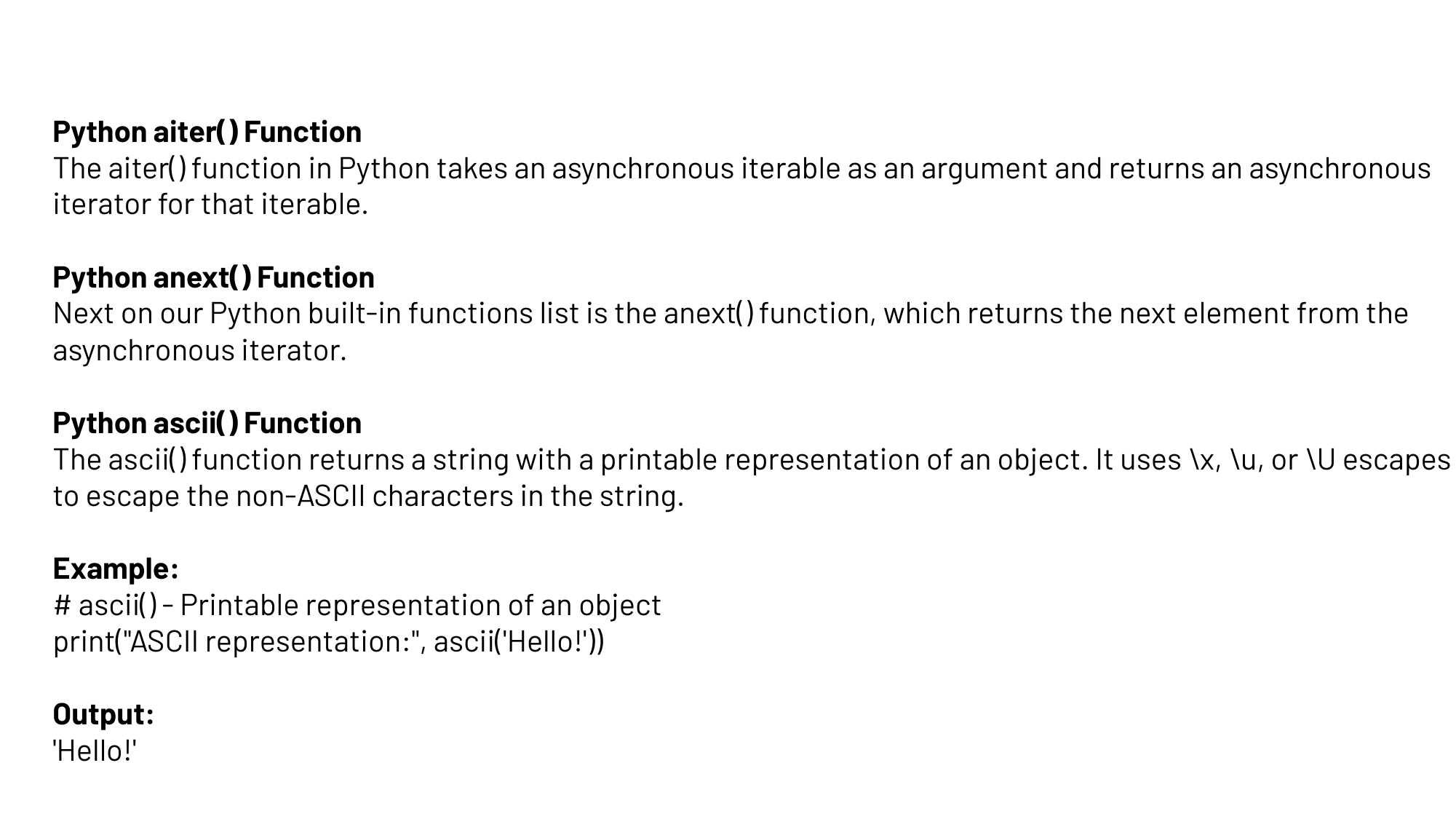

Python aiter() Function
The aiter() function in Python takes an asynchronous iterable as an argument and returns an asynchronous iterator for that iterable.

Python anext() Function
Next on our Python built-in functions list is the anext() function, which returns the next element from the asynchronous iterator.

Python ascii() Function
The ascii() function returns a string with a printable representation of an object. It uses \x, \u, or \U escapes to escape the non-ASCII characters in the string.

Example:
# ascii() - Printable representation of an object
print("ASCII representation:", ascii('Hello!'))

Output:
'Hello!'